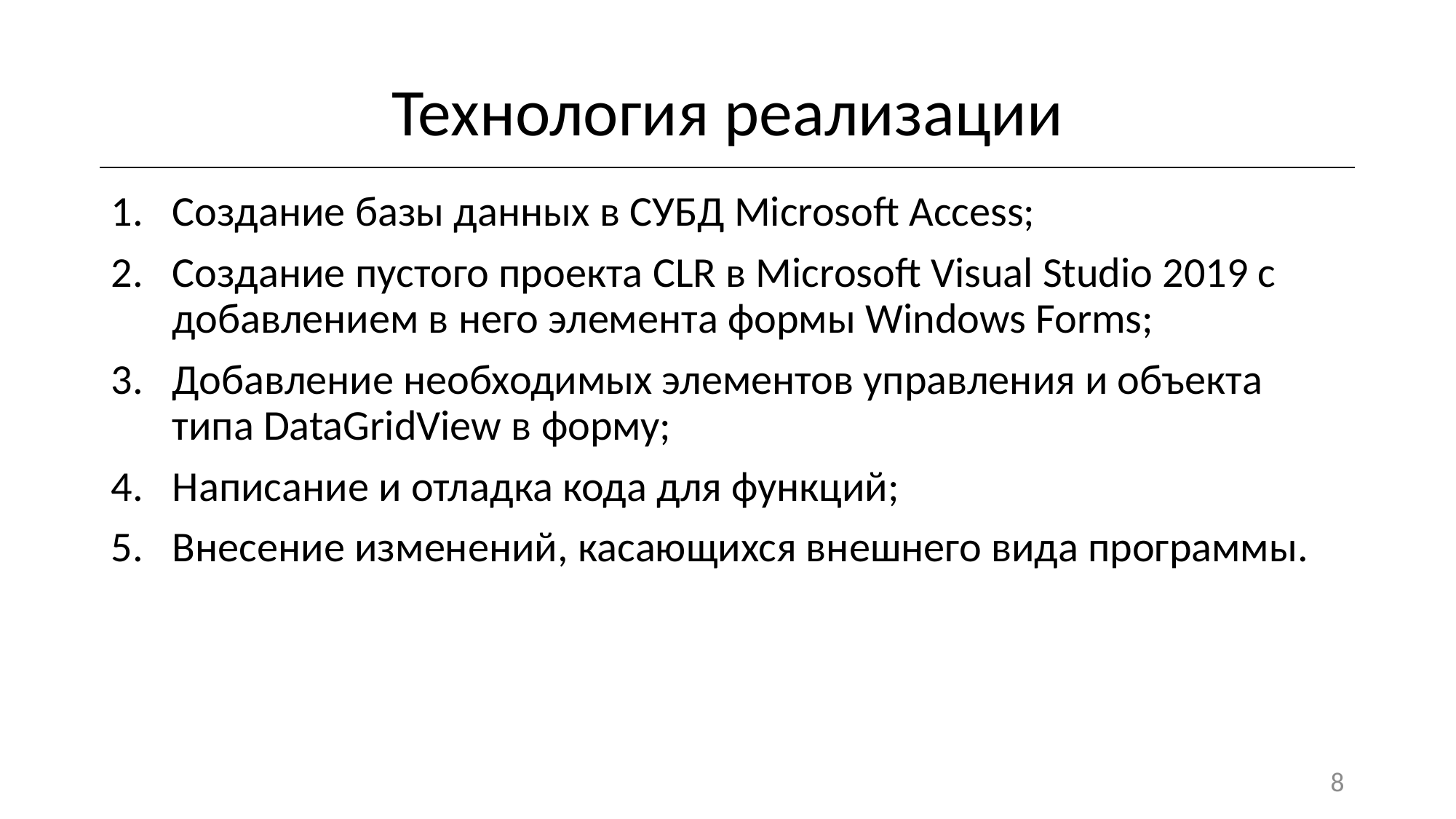

# Технология реализации
Создание базы данных в СУБД Microsoft Access;
Создание пустого проекта CLR в Microsoft Visual Studio 2019 с добавлением в него элемента формы Windows Forms;
Добавление необходимых элементов управления и объекта типа DataGridView в форму;
Написание и отладка кода для функций;
Внесение изменений, касающихся внешнего вида программы.

8